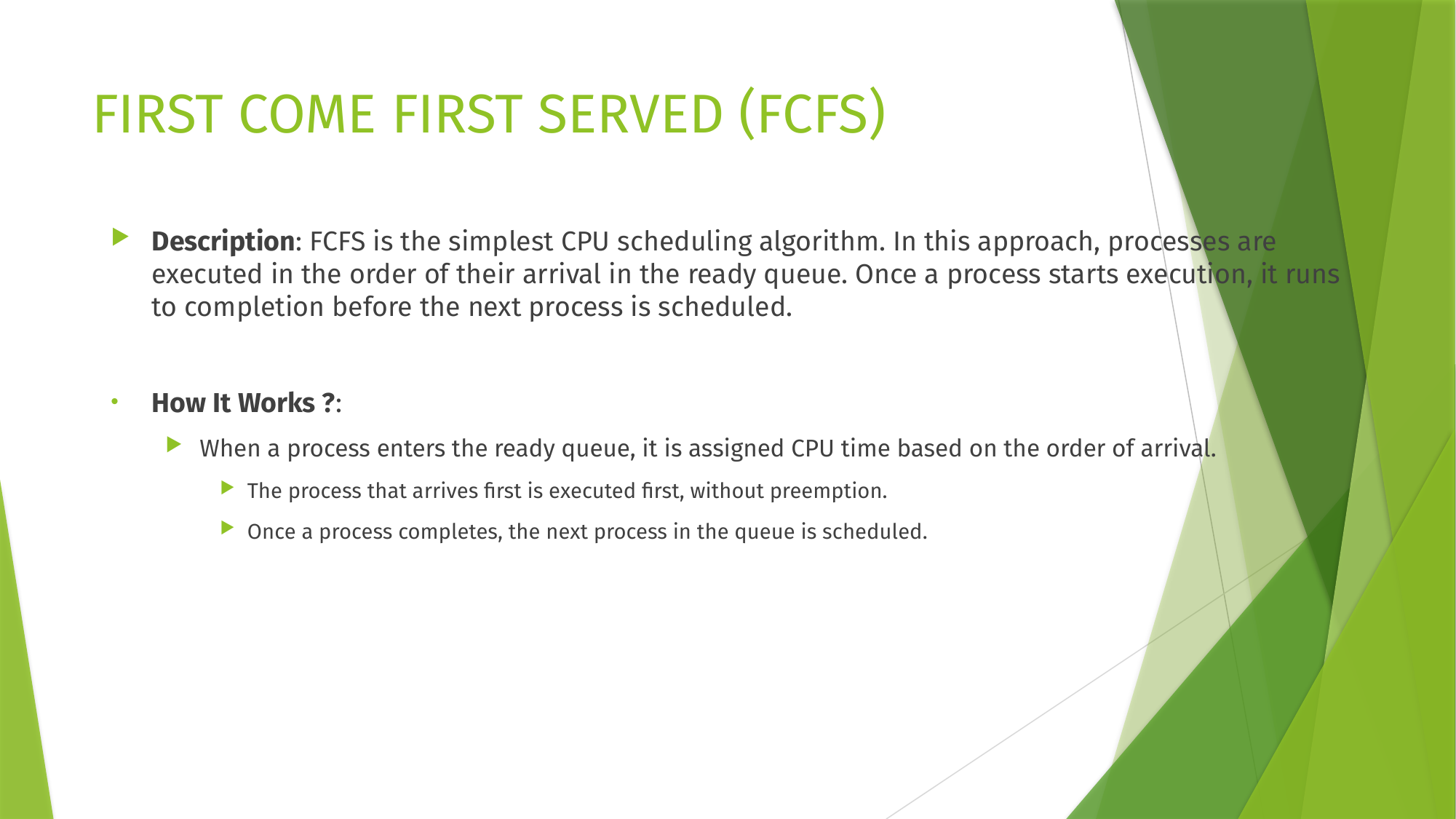

# FIRST COME FIRST SERVED (FCFS)
Description: FCFS is the simplest CPU scheduling algorithm. In this approach, processes are executed in the order of their arrival in the ready queue. Once a process starts execution, it runs to completion before the next process is scheduled.

How It Works ?:
When a process enters the ready queue, it is assigned CPU time based on the order of arrival.
The process that arrives first is executed first, without preemption.
Once a process completes, the next process in the queue is scheduled.